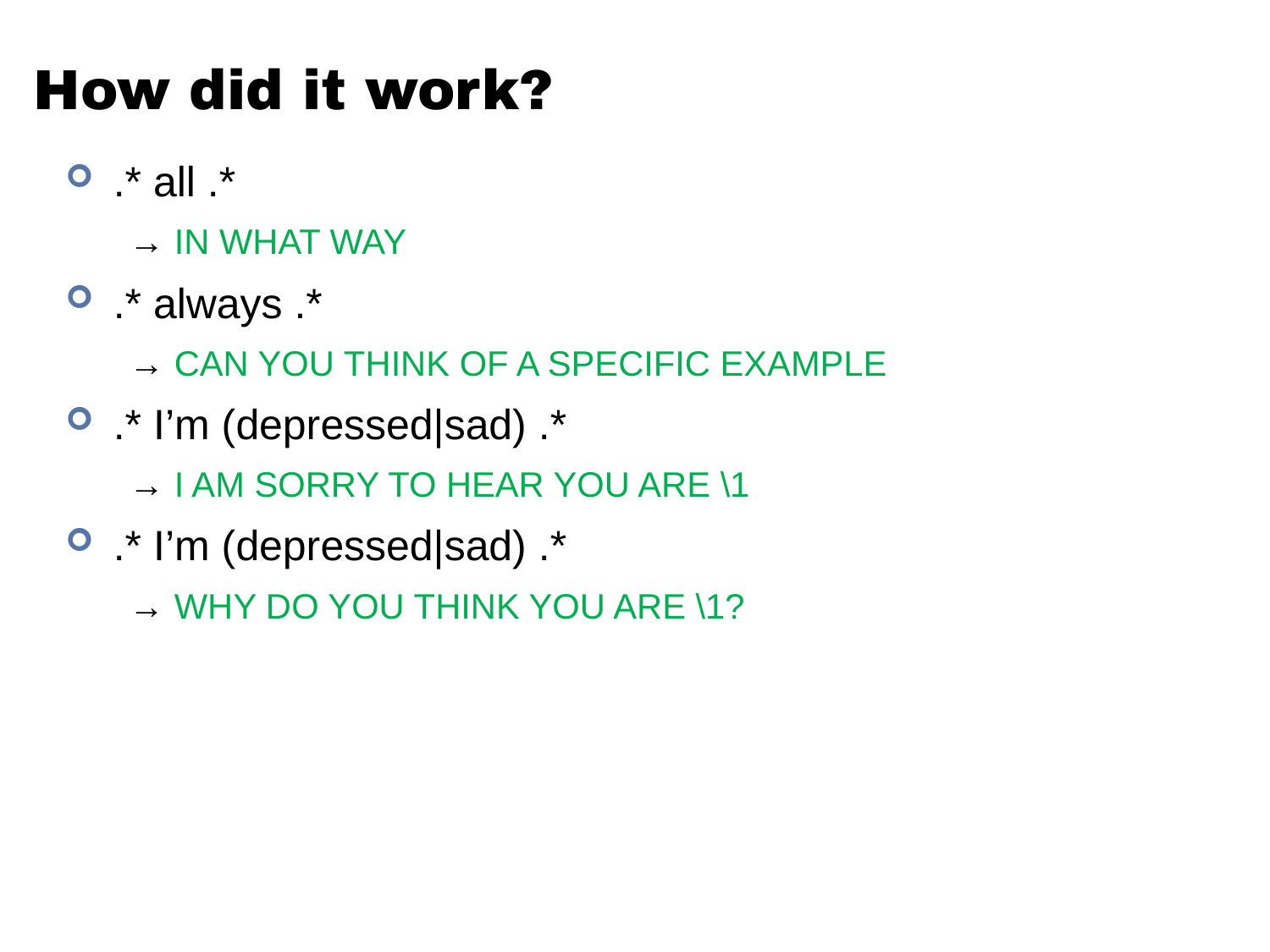

# How did it work?
.* all .*
→ IN WHAT WAY
.* always .*
→ CAN YOU THINK OF A SPECIFIC EXAMPLE
.* I’m (depressed|sad) .*
→ I AM SORRY TO HEAR YOU ARE \1
.* I’m (depressed|sad) .*
→ WHY DO YOU THINK YOU ARE \1?